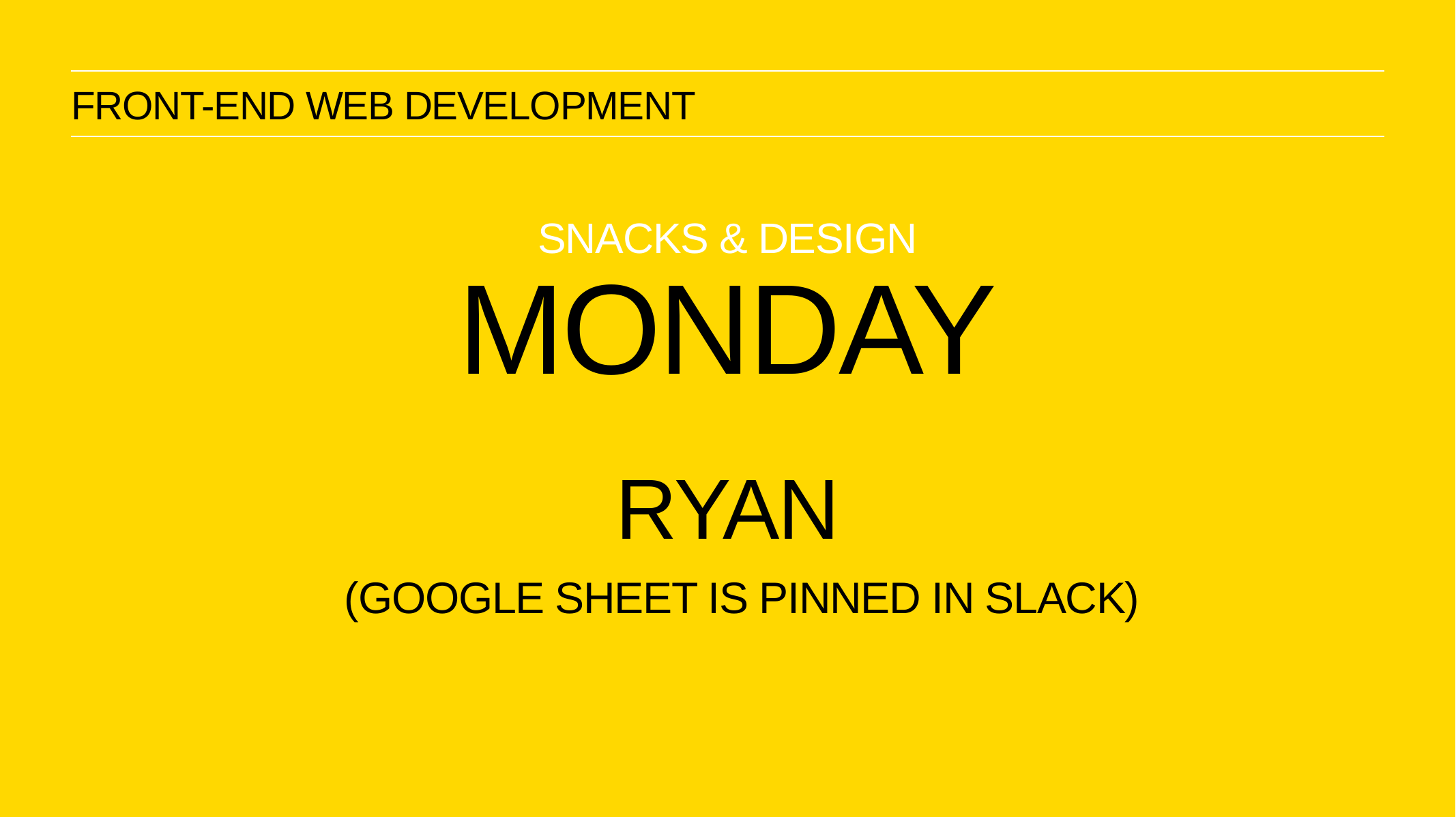

Front-end web development

snacks & Design
MONDAY
RYAN
(Google sheet is pinned in slack)